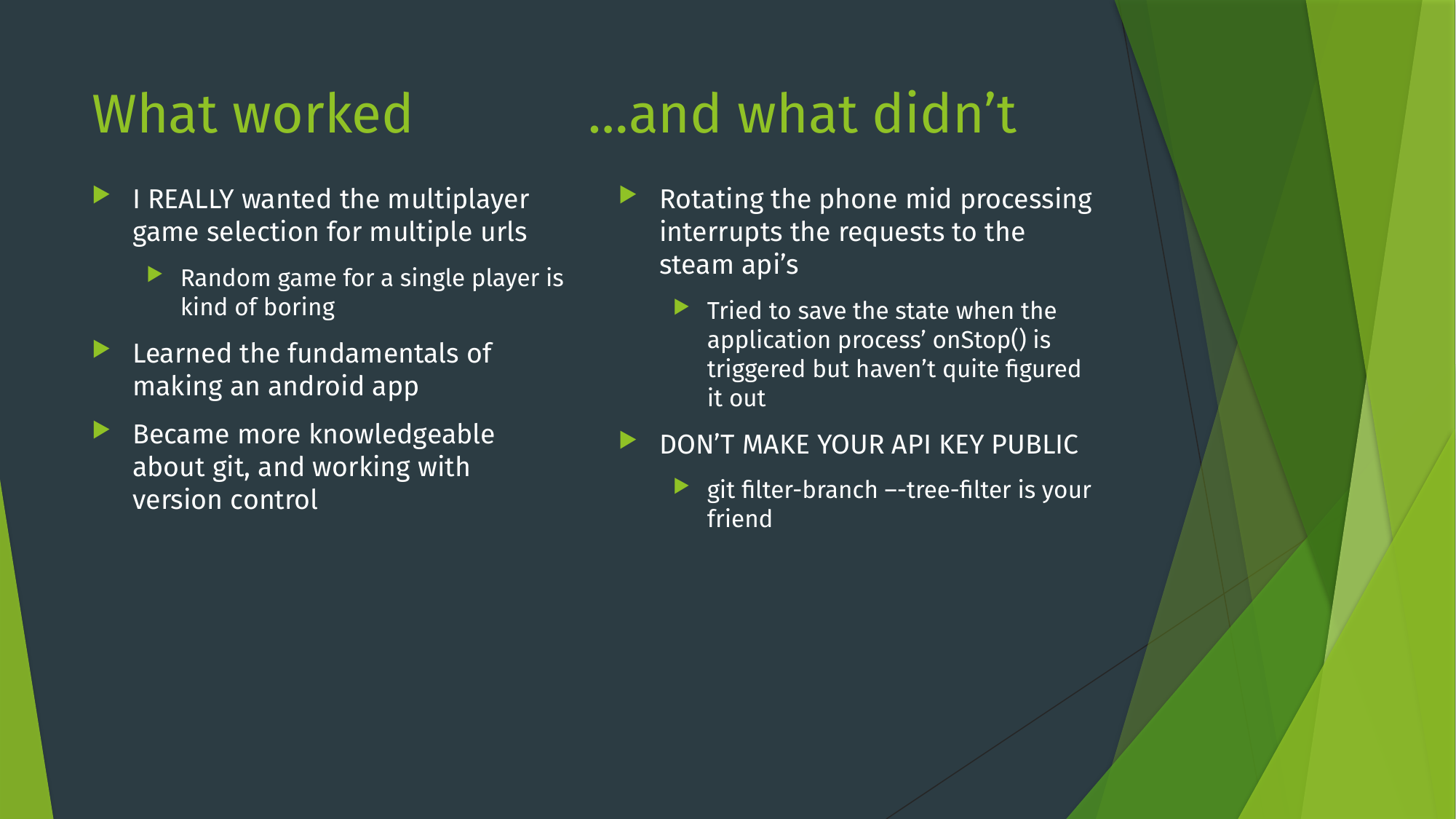

# What worked            …and what didn’t
I REALLY wanted the multiplayer game selection for multiple urls
Random game for a single player is kind of boring
Learned the fundamentals of making an android app
Became more knowledgeable about git, and working with version control
Rotating the phone mid processing interrupts the requests to the steam api’s
Tried to save the state when the application process’ onStop() is triggered but haven’t quite figured it out
DON’T MAKE YOUR API KEY PUBLIC
git filter-branch –-tree-filter is your friend